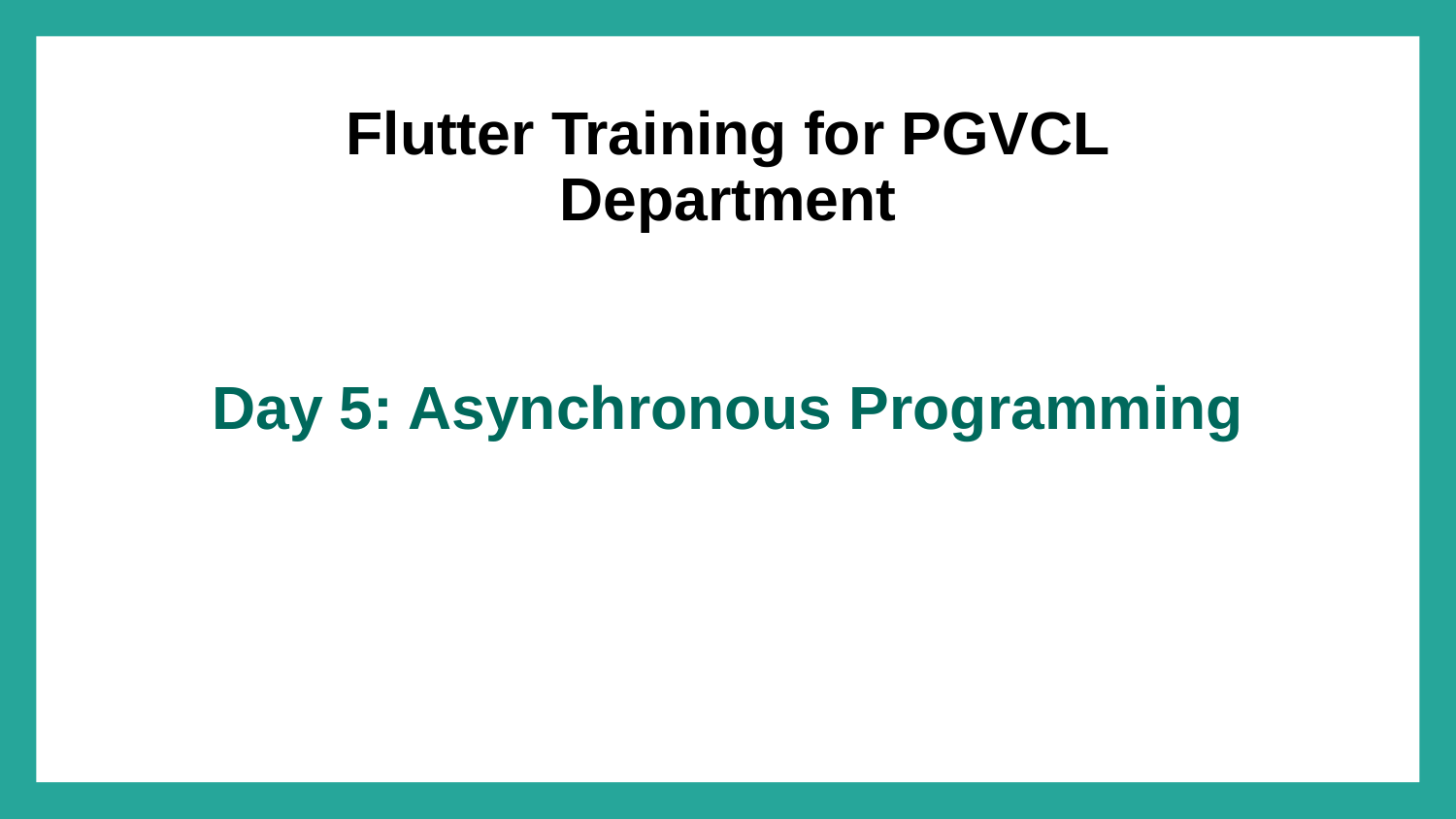

Flutter Training for PGVCL Department
# Day 5: Asynchronous Programming